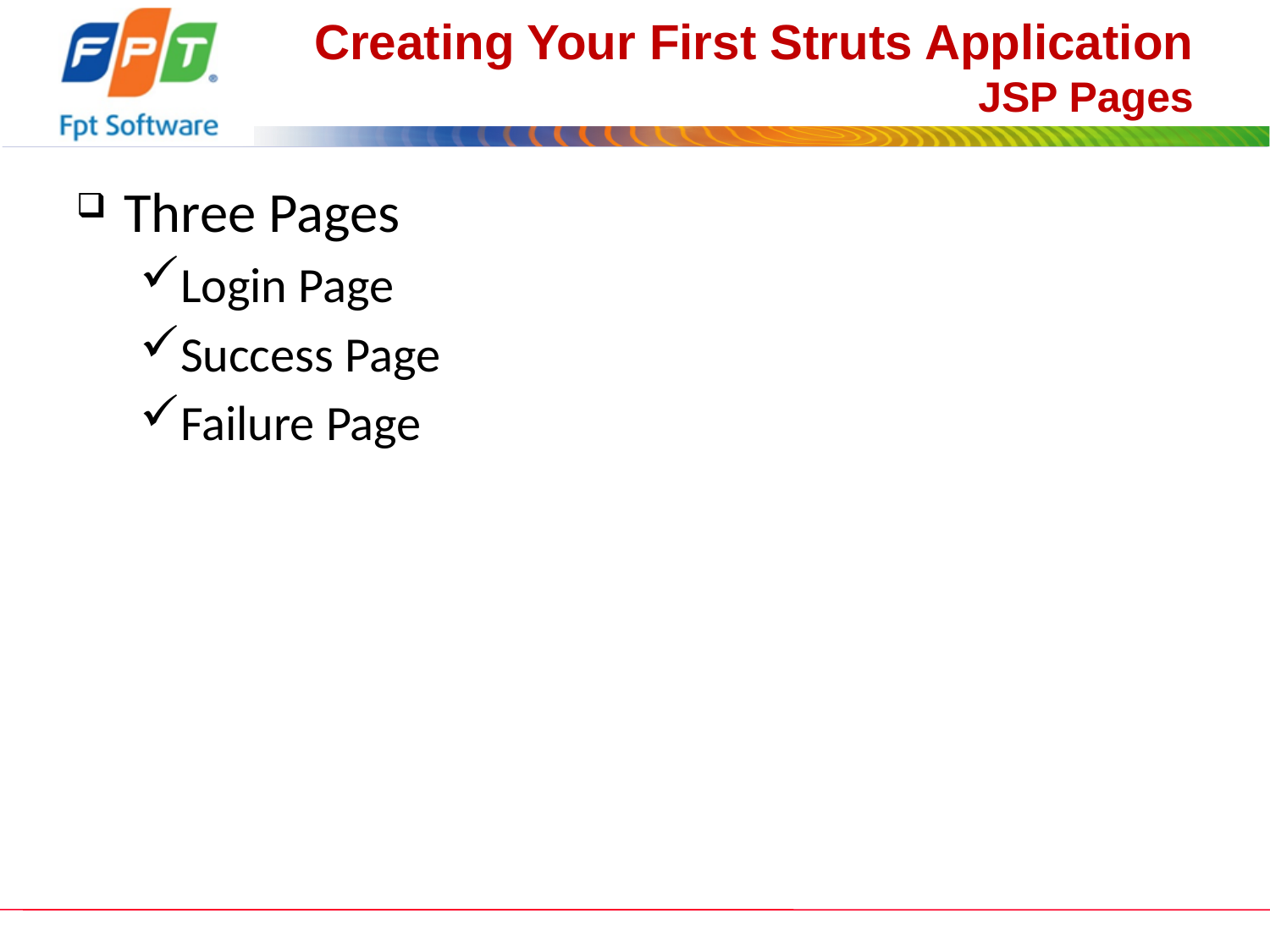

# Creating Your First Struts Application JSP Pages
Three Pages
Login Page
Success Page
Failure Page